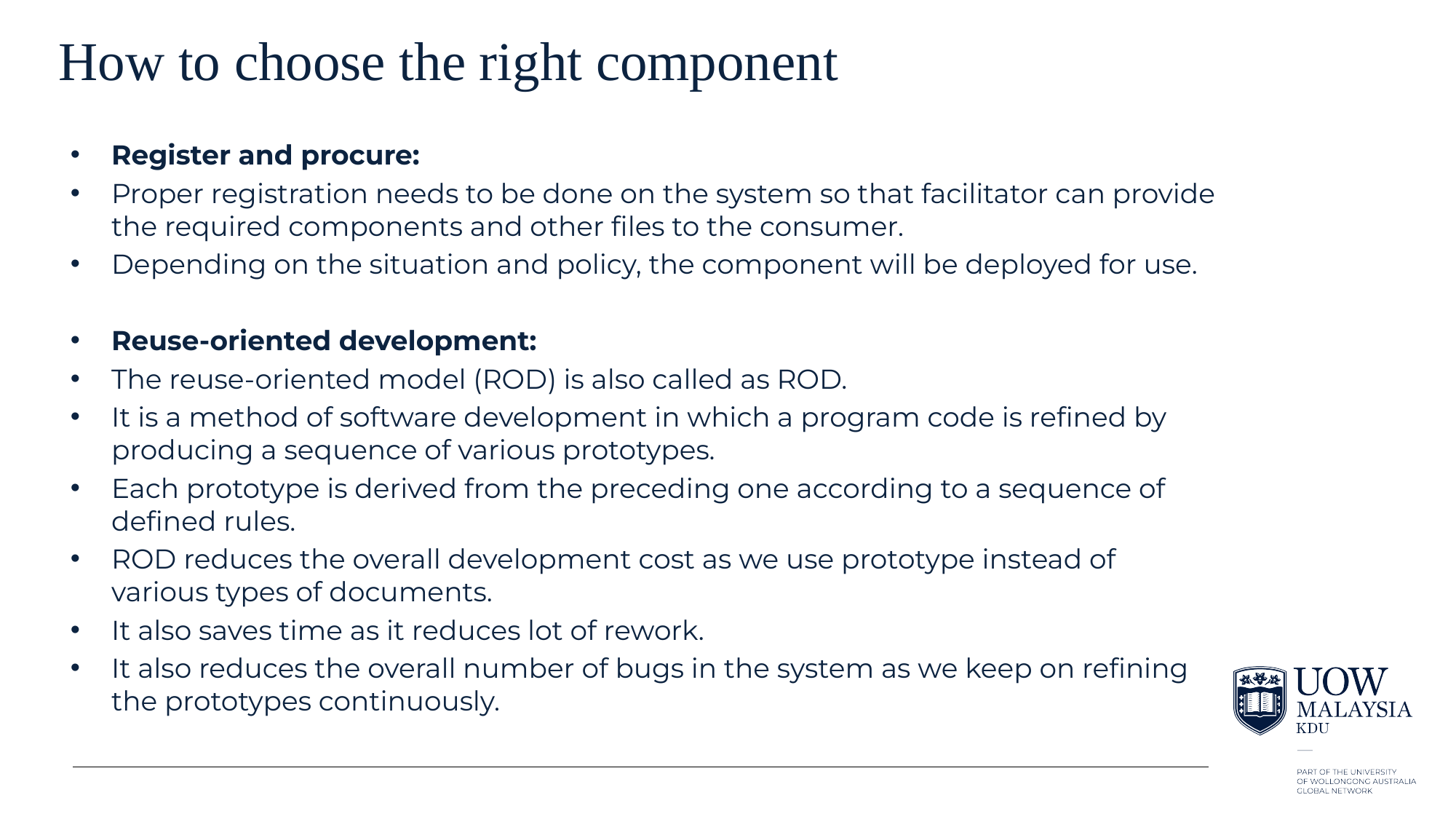

# How to choose the right component
Register and procure:
Proper registration needs to be done on the system so that facilitator can provide the required components and other files to the consumer.
Depending on the situation and policy, the component will be deployed for use.

Reuse-oriented development:
The reuse-oriented model (ROD) is also called as ROD.
It is a method of software development in which a program code is refined by producing a sequence of various prototypes.
Each prototype is derived from the preceding one according to a sequence of defined rules.
ROD reduces the overall development cost as we use prototype instead of various types of documents.
It also saves time as it reduces lot of rework.
It also reduces the overall number of bugs in the system as we keep on refining the prototypes continuously.